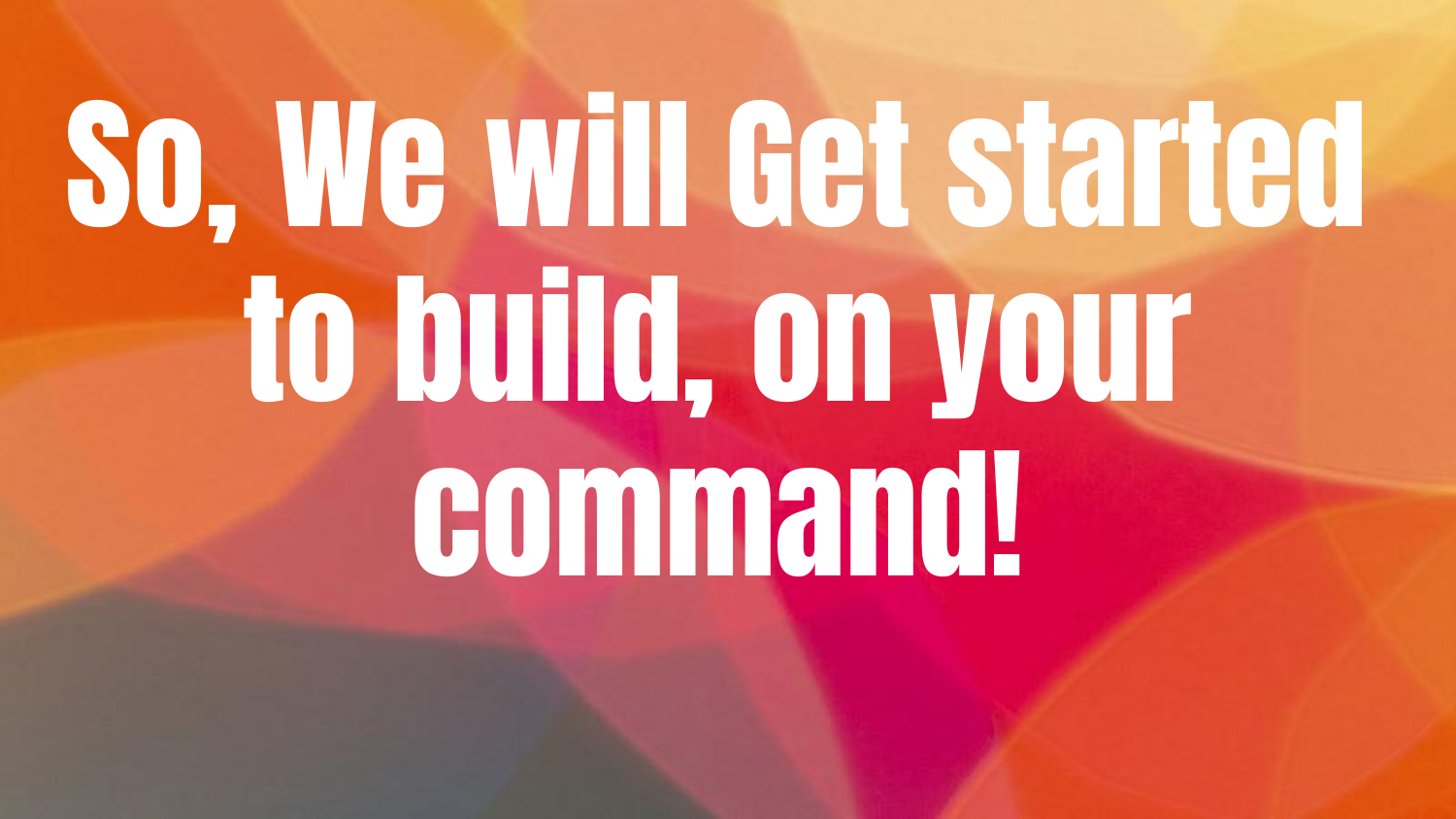

So, We will Get started to build, on your command!